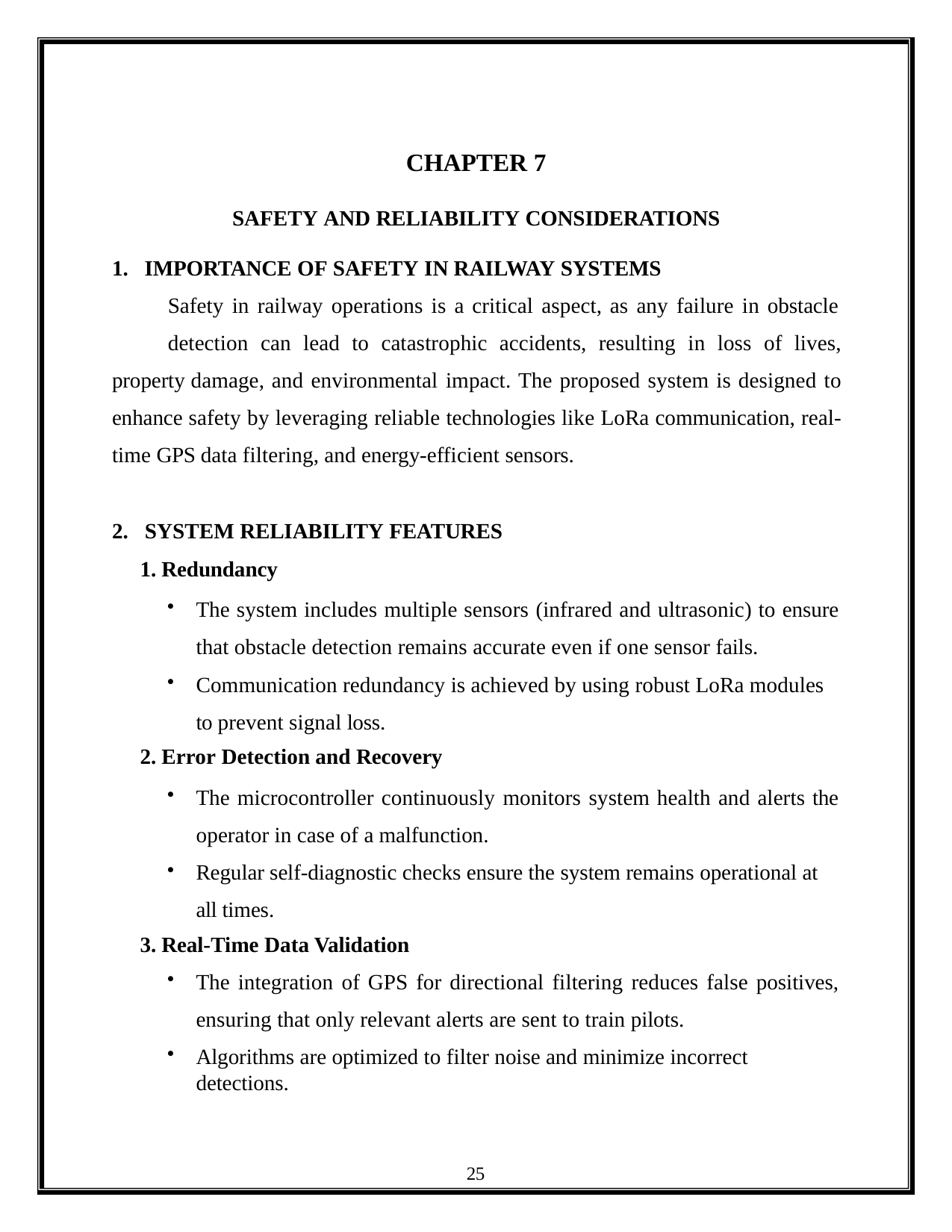

CHAPTER 7
SAFETY AND RELIABILITY CONSIDERATIONS
IMPORTANCE OF SAFETY IN RAILWAY SYSTEMS
Safety in railway operations is a critical aspect, as any failure in obstacle
detection can lead to catastrophic accidents, resulting in loss of lives, property damage, and environmental impact. The proposed system is designed to enhance safety by leveraging reliable technologies like LoRa communication, real-time GPS data filtering, and energy-efficient sensors.

SYSTEM RELIABILITY FEATURES
Redundancy
The system includes multiple sensors (infrared and ultrasonic) to ensure that obstacle detection remains accurate even if one sensor fails.
Communication redundancy is achieved by using robust LoRa modules to prevent signal loss.
Error Detection and Recovery
The microcontroller continuously monitors system health and alerts the operator in case of a malfunction.
Regular self-diagnostic checks ensure the system remains operational at all times.
Real-Time Data Validation
The integration of GPS for directional filtering reduces false positives, ensuring that only relevant alerts are sent to train pilots.
Algorithms are optimized to filter noise and minimize incorrect detections.
25